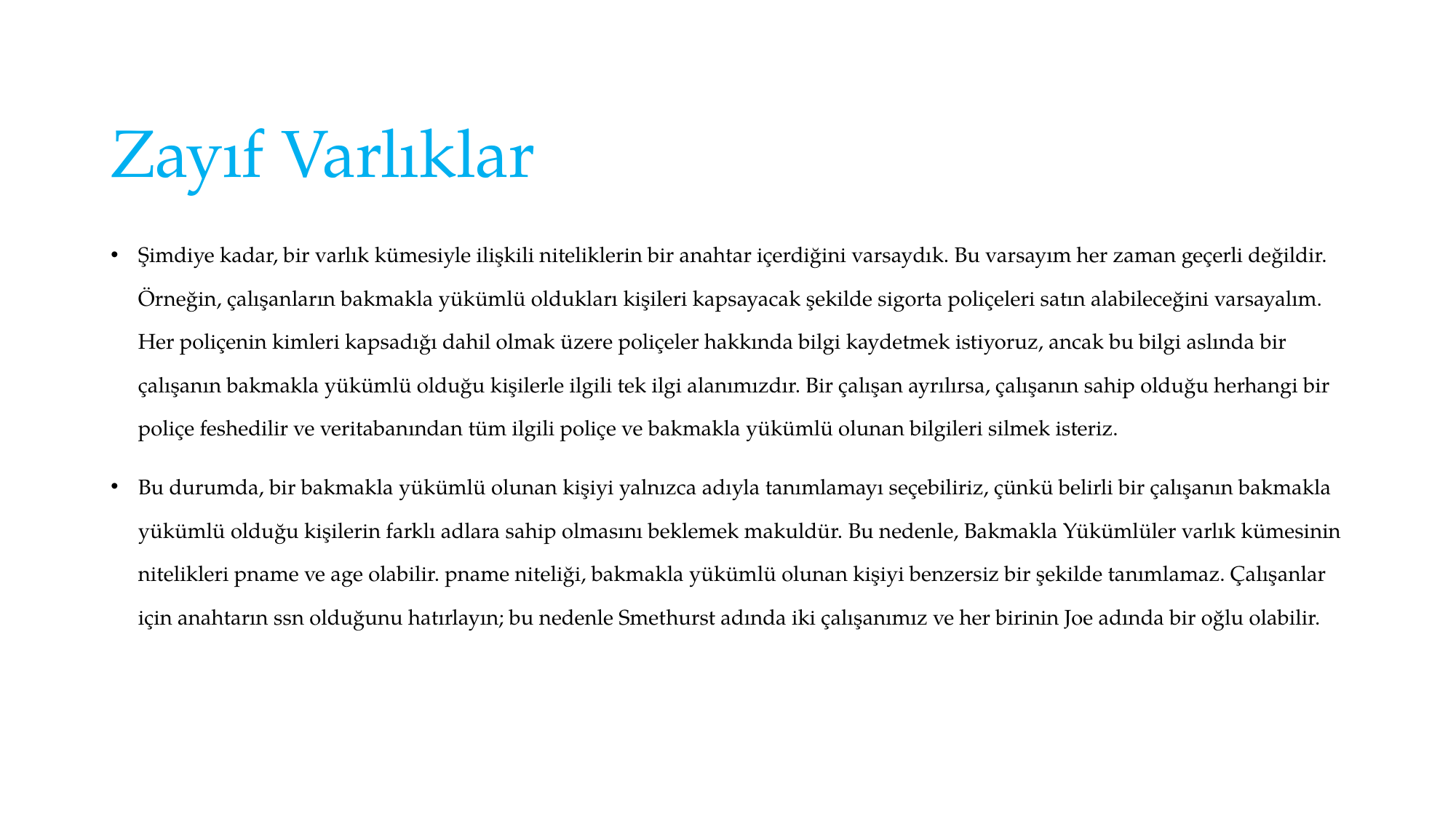

# Zayıf Varlıklar
Şimdiye kadar, bir varlık kümesiyle ilişkili niteliklerin bir anahtar içerdiğini varsaydık. Bu varsayım her zaman geçerli değildir. Örneğin, çalışanların bakmakla yükümlü oldukları kişileri kapsayacak şekilde sigorta poliçeleri satın alabileceğini varsayalım. Her poliçenin kimleri kapsadığı dahil olmak üzere poliçeler hakkında bilgi kaydetmek istiyoruz, ancak bu bilgi aslında bir çalışanın bakmakla yükümlü olduğu kişilerle ilgili tek ilgi alanımızdır. Bir çalışan ayrılırsa, çalışanın sahip olduğu herhangi bir poliçe feshedilir ve veritabanından tüm ilgili poliçe ve bakmakla yükümlü olunan bilgileri silmek isteriz.
Bu durumda, bir bakmakla yükümlü olunan kişiyi yalnızca adıyla tanımlamayı seçebiliriz, çünkü belirli bir çalışanın bakmakla yükümlü olduğu kişilerin farklı adlara sahip olmasını beklemek makuldür. Bu nedenle, Bakmakla Yükümlüler varlık kümesinin nitelikleri pname ve age olabilir. pname niteliği, bakmakla yükümlü olunan kişiyi benzersiz bir şekilde tanımlamaz. Çalışanlar için anahtarın ssn olduğunu hatırlayın; bu nedenle Smethurst adında iki çalışanımız ve her birinin Joe adında bir oğlu olabilir.